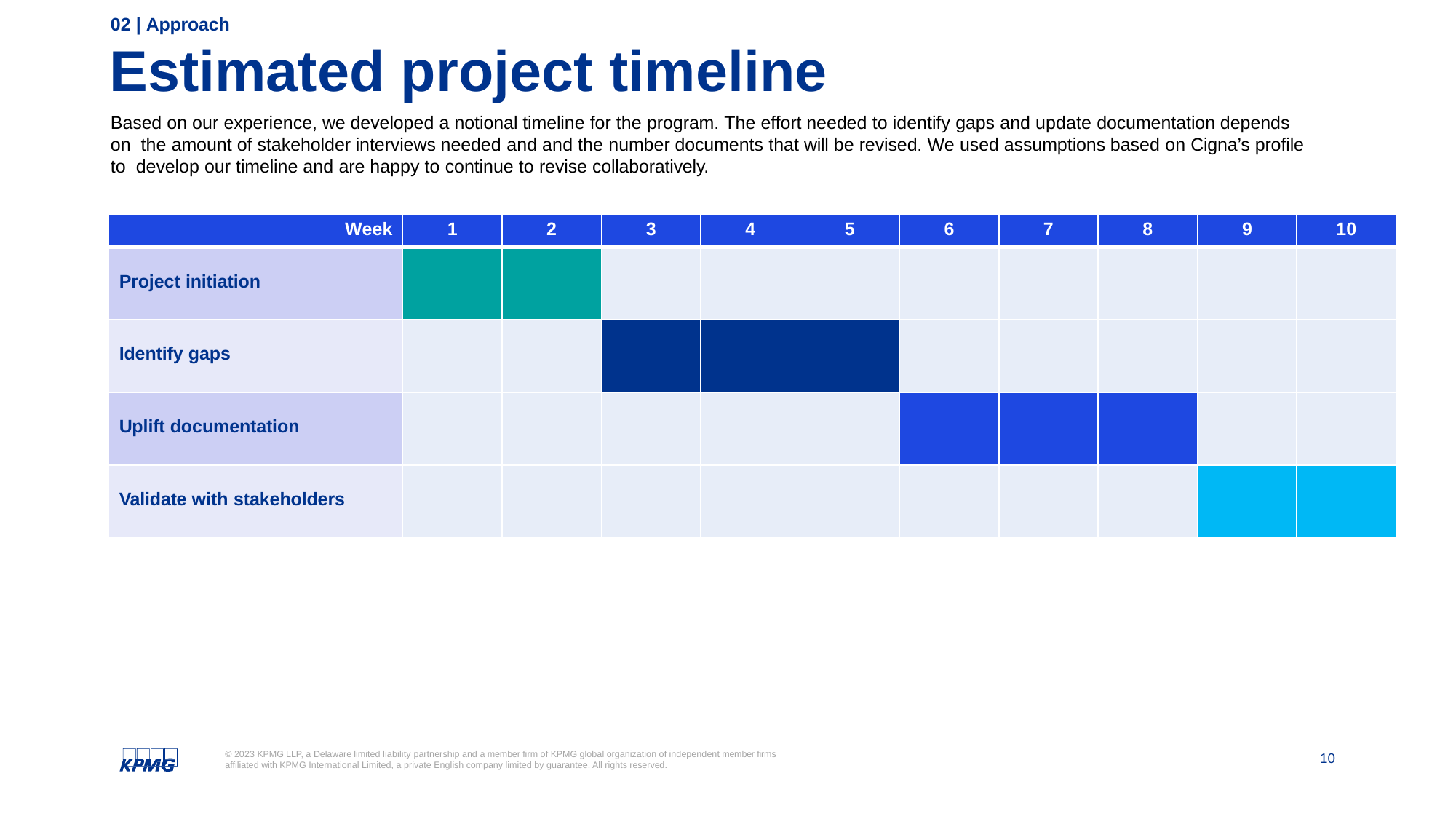

# Estimated project timeline
Based on our experience, we developed a notional timeline for the program. The effort needed to identify gaps and update documentation depends on  the amount of stakeholder interviews needed and and the number documents that will be revised. We used assumptions based on Cigna’s profile to  develop our timeline and are happy to continue to revise collaboratively.
02 | Approach
| Week | 1 | 2 | 3 | 4 | 5 | 6 | 7 | 8 | 9 | 10 |
| --- | --- | --- | --- | --- | --- | --- | --- | --- | --- | --- |
| Project initiation |  |  |  |  |  |  |  |  |  |  |
| Identify gaps |  |  |  |  |  |  |  |  |  |  |
| Uplift documentation |  |  |  |  |  |  |  |  |  |  |
| Validate with stakeholders |  |  |  |  |  |  |  |  |  |  |
© 2023 KPMG LLP, a Delaware limited liability partnership and a member firm of KPMG global organization of independent member firms  affiliated with KPMG International Limited, a private English company limited by guarantee. All rights reserved.
10